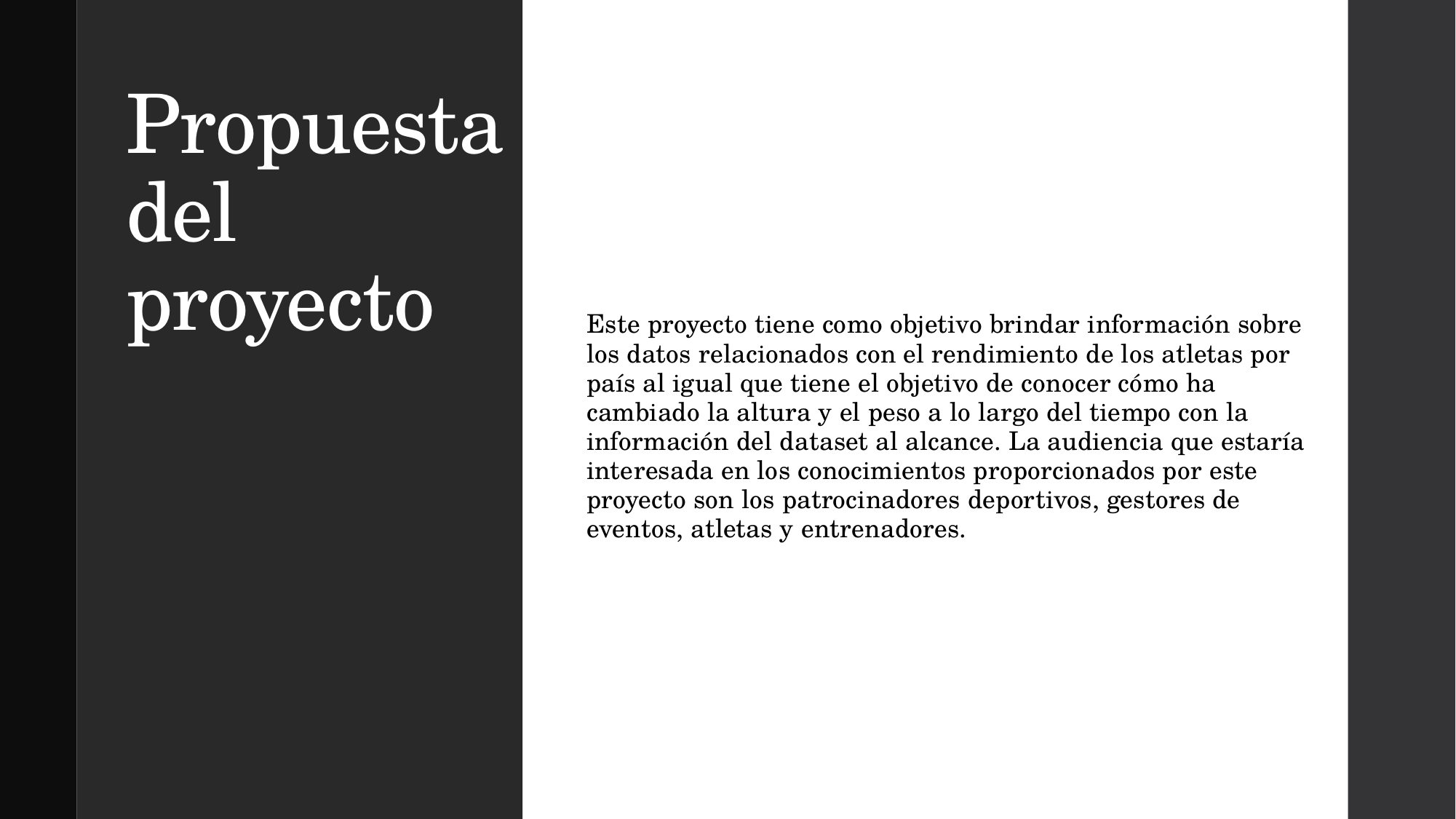

# Propuesta del proyecto
Este proyecto tiene como objetivo brindar información sobre los datos relacionados con el rendimiento de los atletas por país al igual que tiene el objetivo de conocer cómo ha cambiado la altura y el peso a lo largo del tiempo con la información del dataset al alcance. La audiencia que estaría interesada en los conocimientos proporcionados por este proyecto son los patrocinadores deportivos, gestores de eventos, atletas y entrenadores.